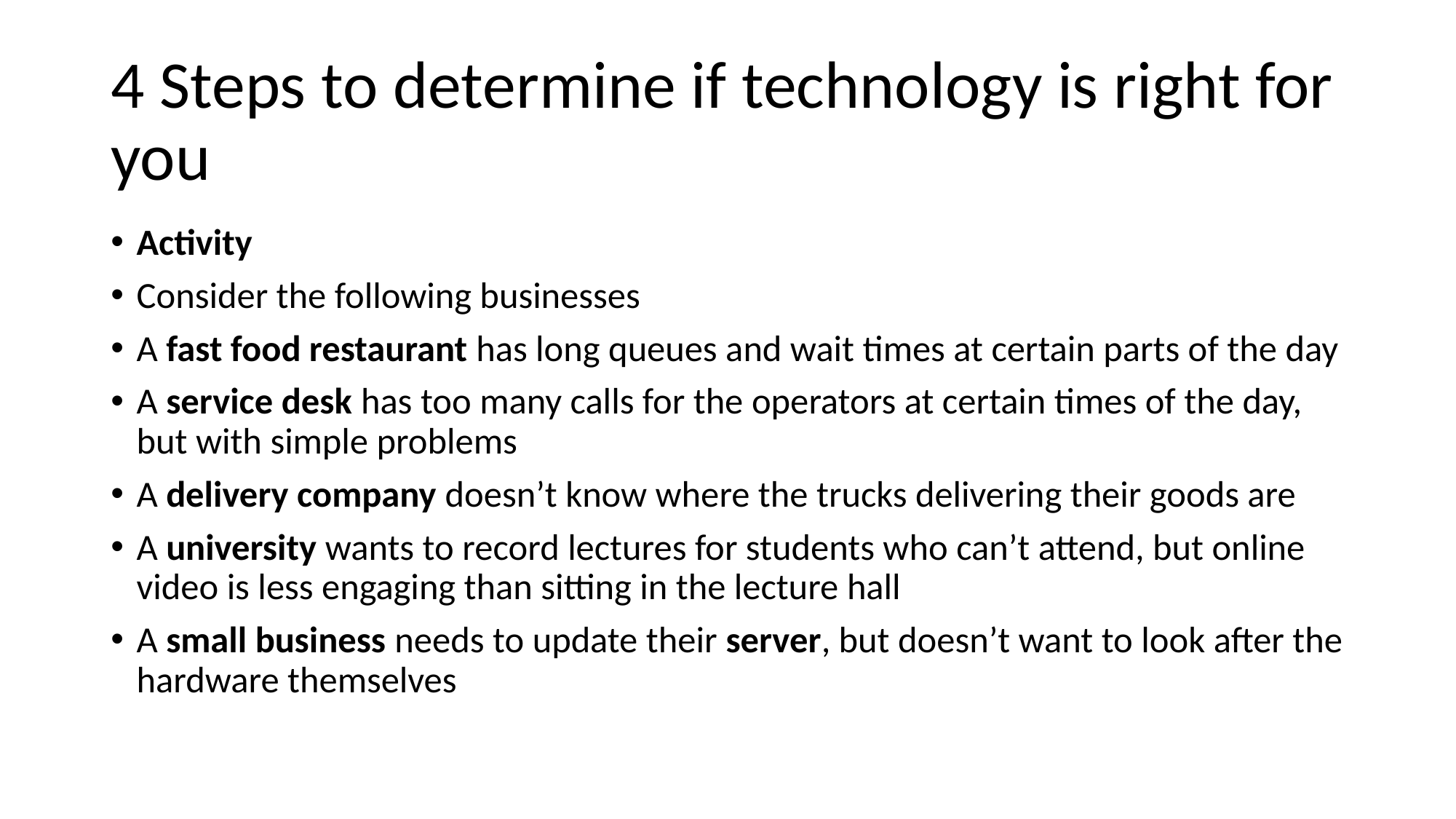

# 4 Steps to determine if technology is right for you
Activity
Consider the following businesses
A fast food restaurant has long queues and wait times at certain parts of the day
A service desk has too many calls for the operators at certain times of the day, but with simple problems
A delivery company doesn’t know where the trucks delivering their goods are
A university wants to record lectures for students who can’t attend, but online video is less engaging than sitting in the lecture hall
A small business needs to update their server, but doesn’t want to look after the hardware themselves